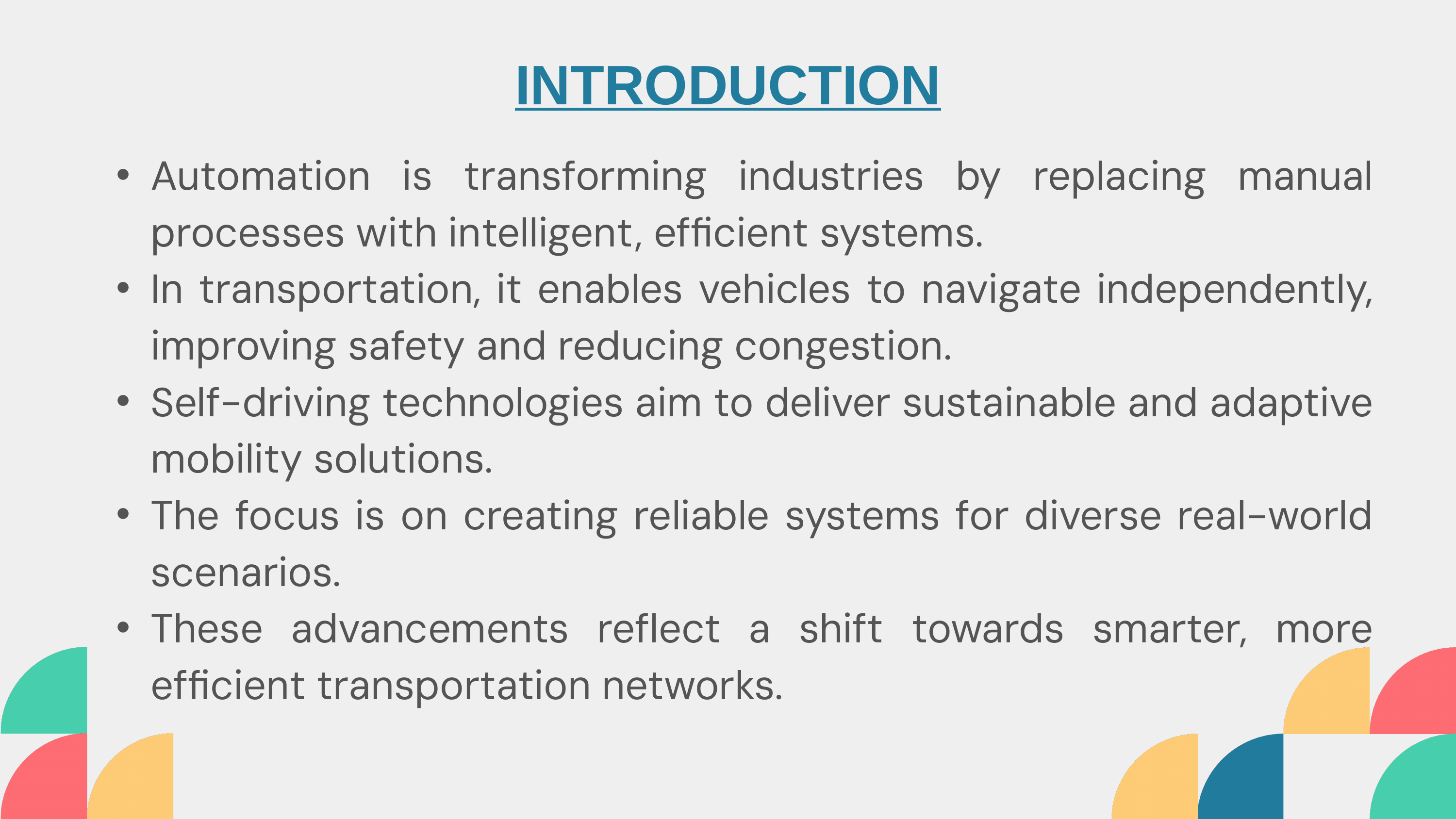

INTRODUCTION
Automation is transforming industries by replacing manual processes with intelligent, efficient systems.
In transportation, it enables vehicles to navigate independently, improving safety and reducing congestion.
Self-driving technologies aim to deliver sustainable and adaptive mobility solutions.
The focus is on creating reliable systems for diverse real-world scenarios.
These advancements reflect a shift towards smarter, more efficient transportation networks.